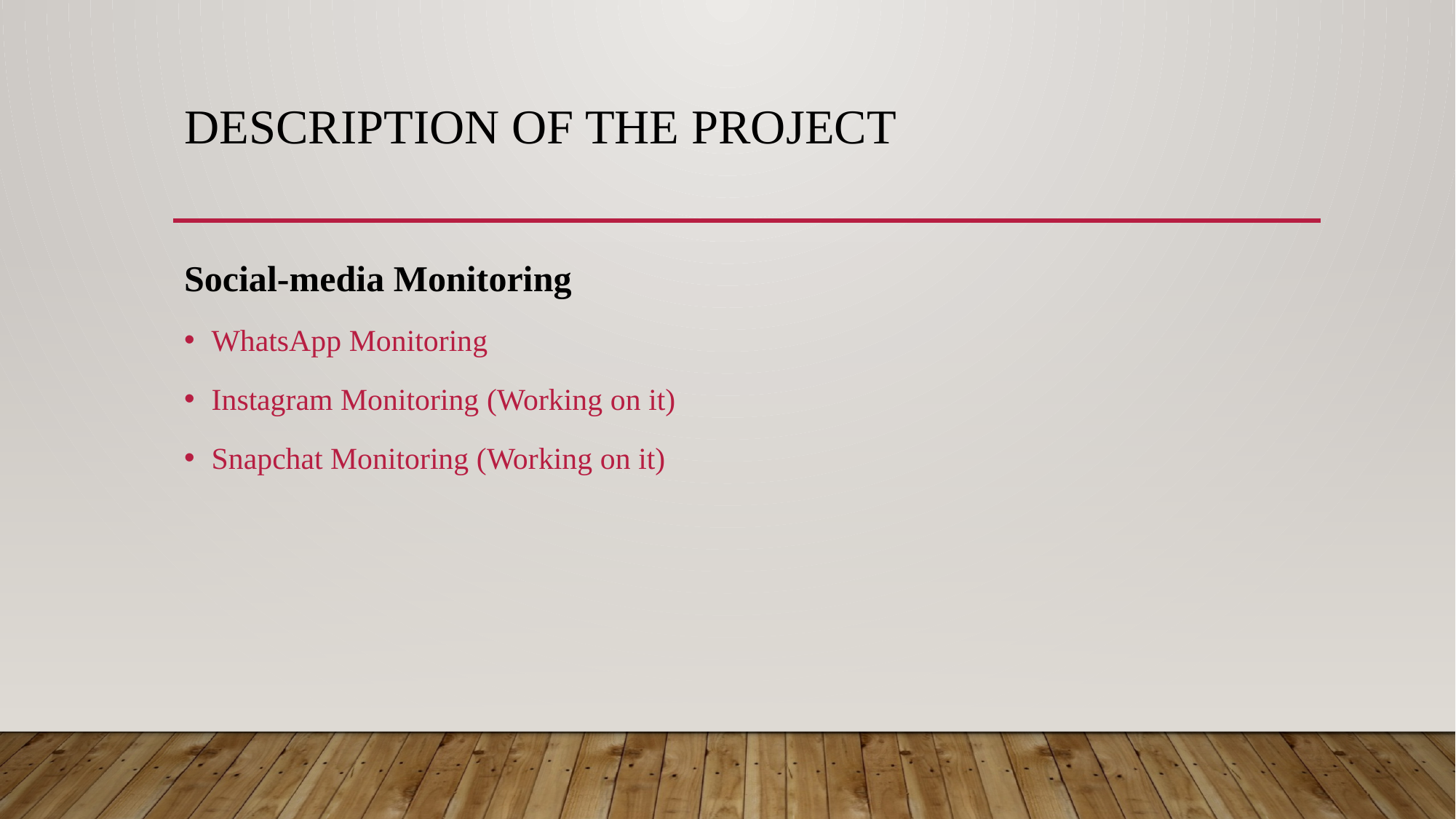

# Description of the project
Social-media Monitoring
WhatsApp Monitoring
Instagram Monitoring (Working on it)
Snapchat Monitoring (Working on it)